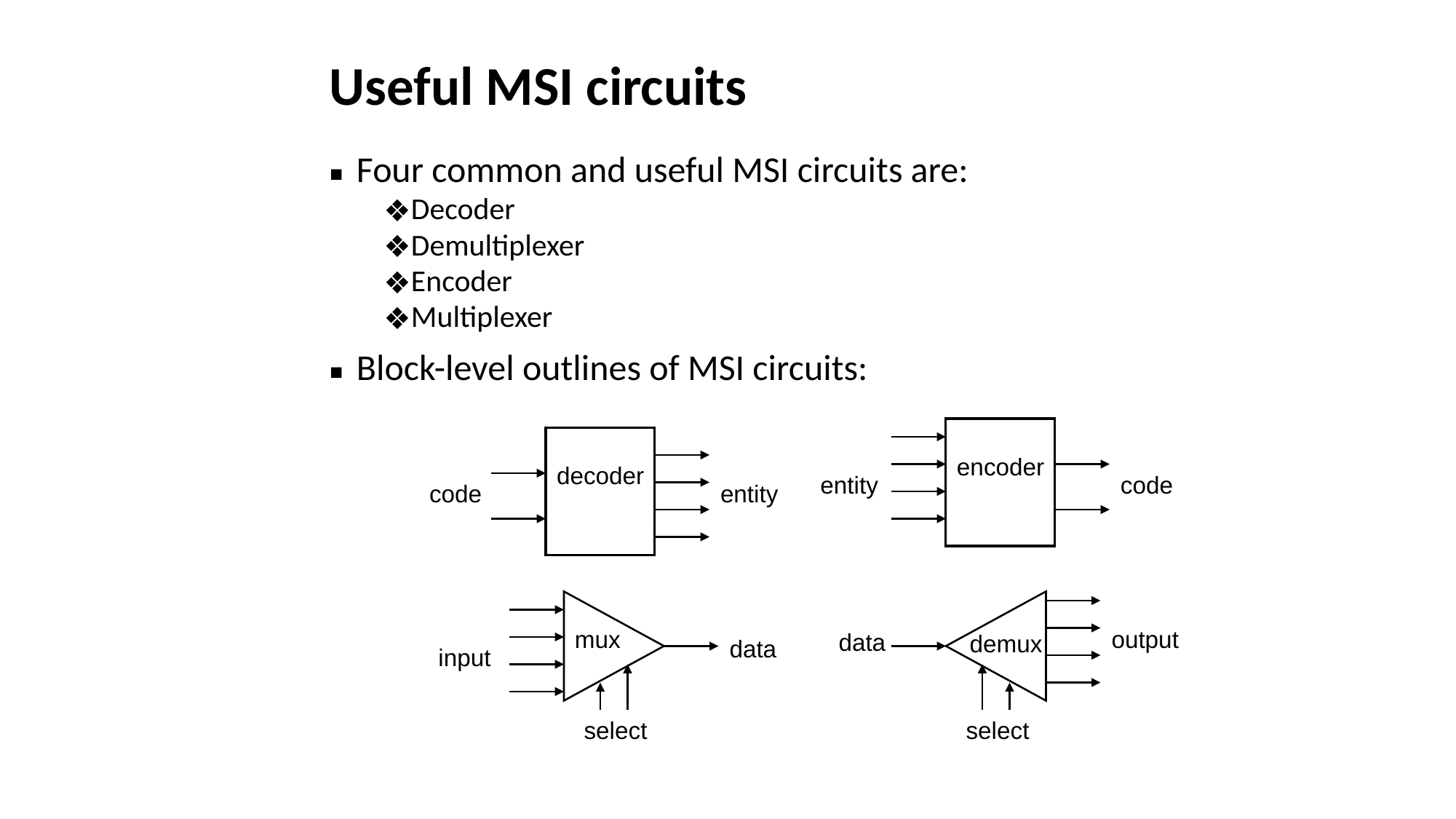

# Useful MSI circuits
Four common and useful MSI circuits are:
Decoder
Demultiplexer
Encoder
Multiplexer
Block-level outlines of MSI circuits:

encoder
entity
code

decoder
code
entity

mux
data
input
select

output
data
demux
select